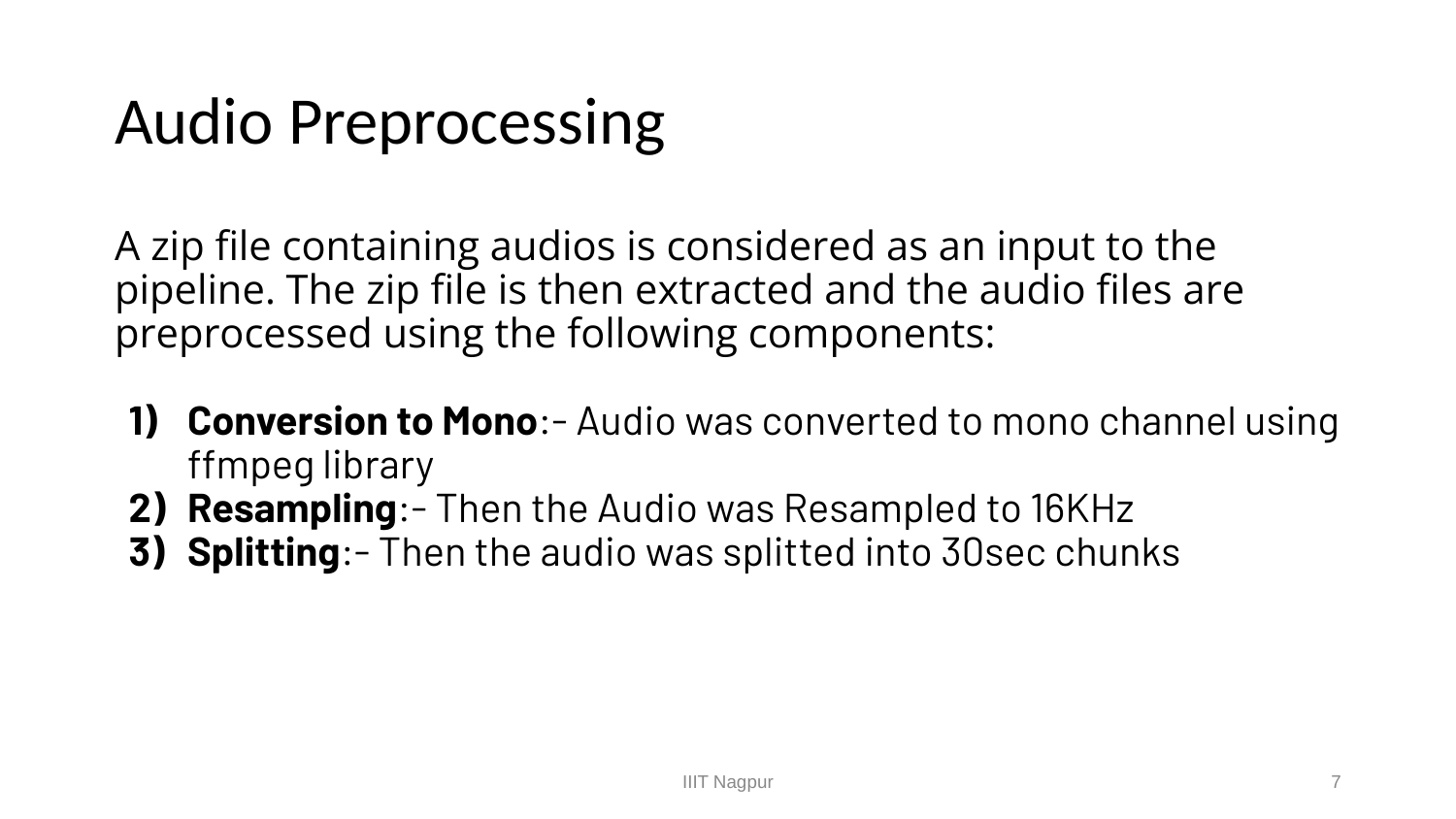

# Audio Preprocessing
A zip file containing audios is considered as an input to the pipeline. The zip file is then extracted and the audio files are preprocessed using the following components:

Conversion to Mono:- Audio was converted to mono channel using ffmpeg library
Resampling:- Then the Audio was Resampled to 16KHz
Splitting:- Then the audio was splitted into 30sec chunks

IIIT Nagpur
7